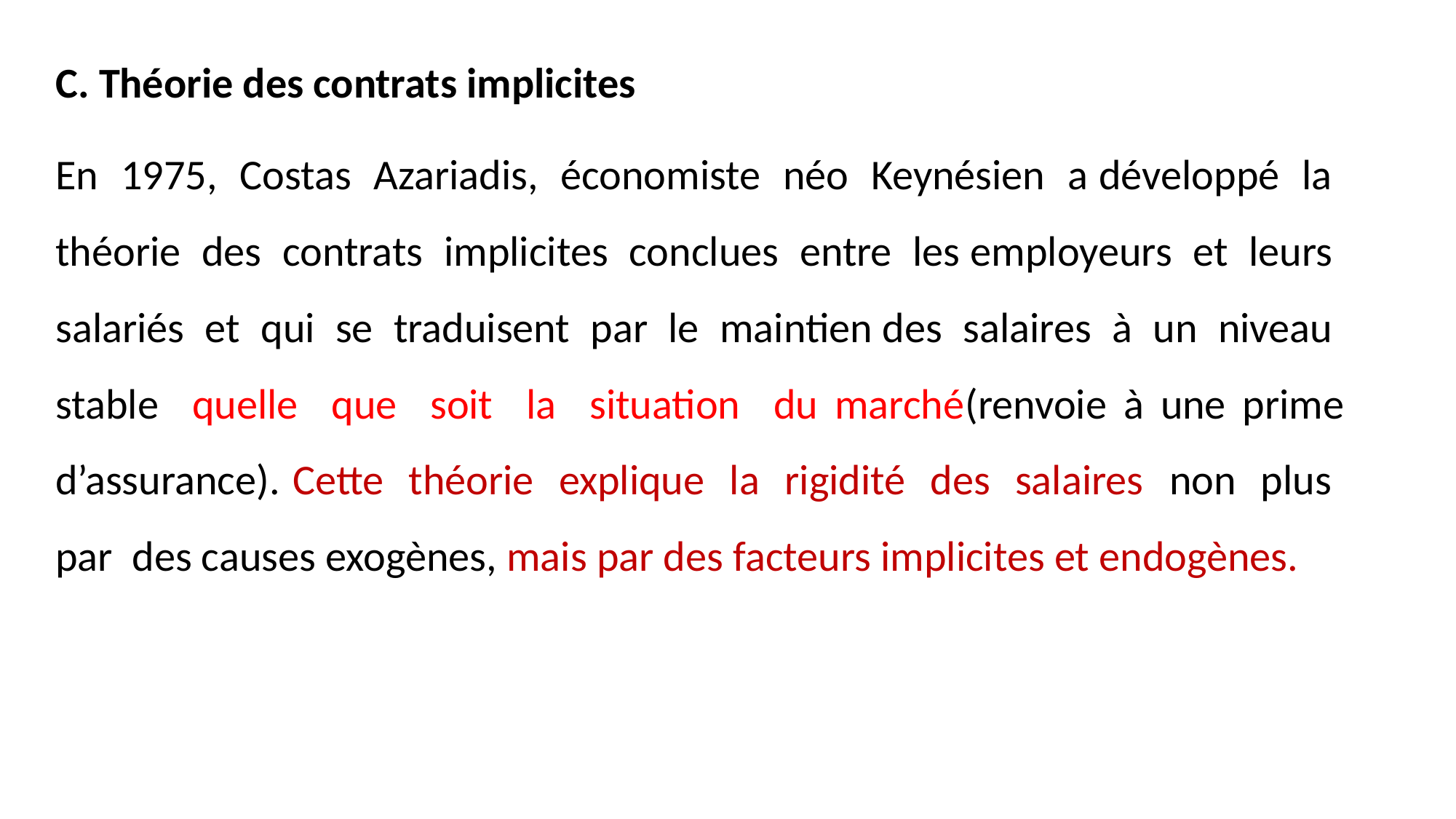

C. Théorie des contrats implicites
En  1975,  Costas  Azariadis,  économiste  néo  Keynésien  a développé  la  théorie  des  contrats  implicites  conclues  entre  les employeurs  et  leurs  salariés  et  qui  se  traduisent  par  le  maintien des  salaires  à  un  niveau  stable  quelle  que  soit  la  situation  du marché(renvoie à une prime d’assurance). Cette  théorie  explique  la  rigidité  des  salaires  non  plus  par  des causes exogènes, mais par des facteurs implicites et endogènes.